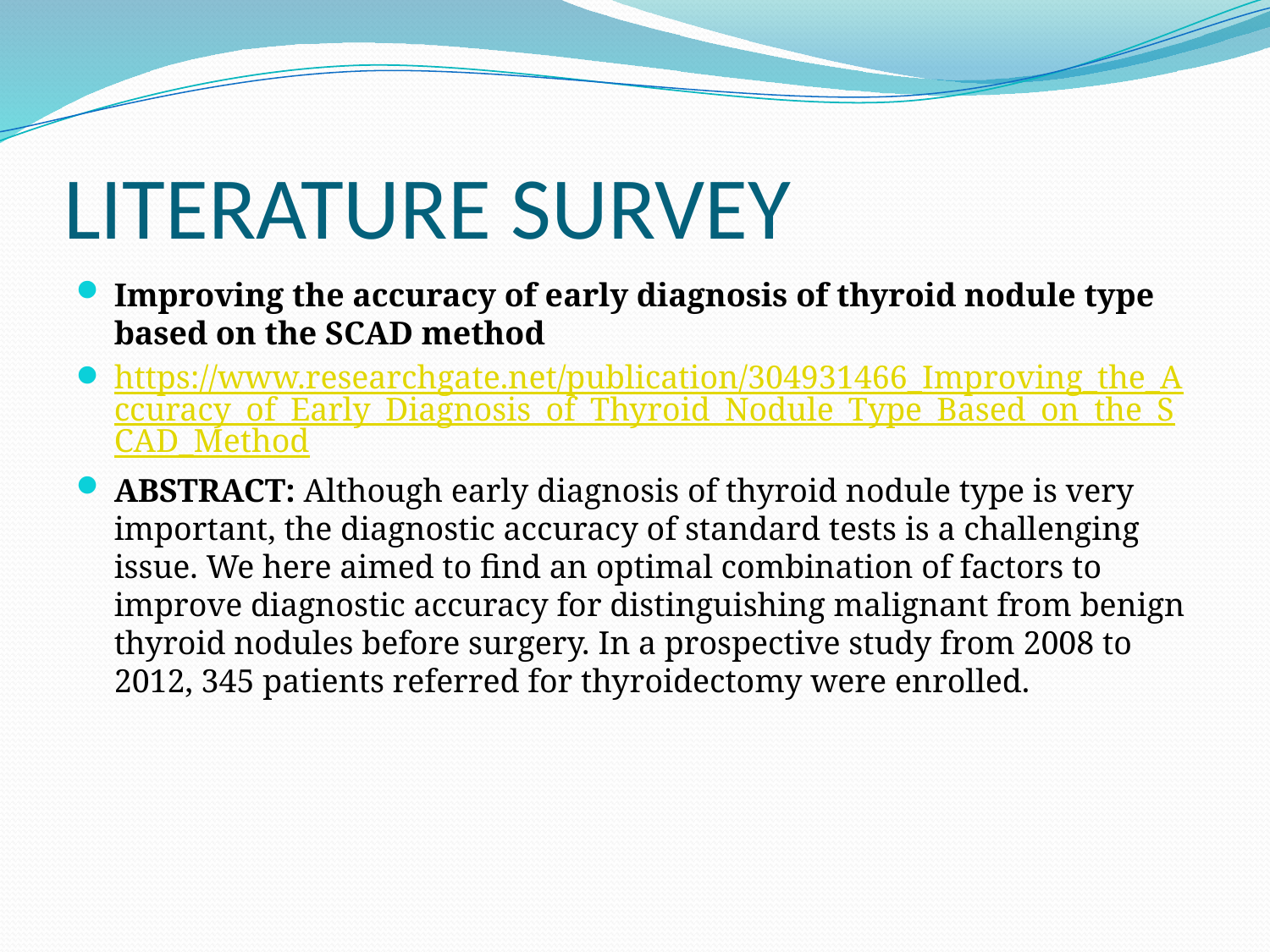

# LITERATURE SURVEY
Improving the accuracy of early diagnosis of thyroid nodule type based on the SCAD method
https://www.researchgate.net/publication/304931466_Improving_the_Accuracy_of_Early_Diagnosis_of_Thyroid_Nodule_Type_Based_on_the_SCAD_Method
ABSTRACT: Although early diagnosis of thyroid nodule type is very important, the diagnostic accuracy of standard tests is a challenging issue. We here aimed to find an optimal combination of factors to improve diagnostic accuracy for distinguishing malignant from benign thyroid nodules before surgery. In a prospective study from 2008 to 2012, 345 patients referred for thyroidectomy were enrolled.